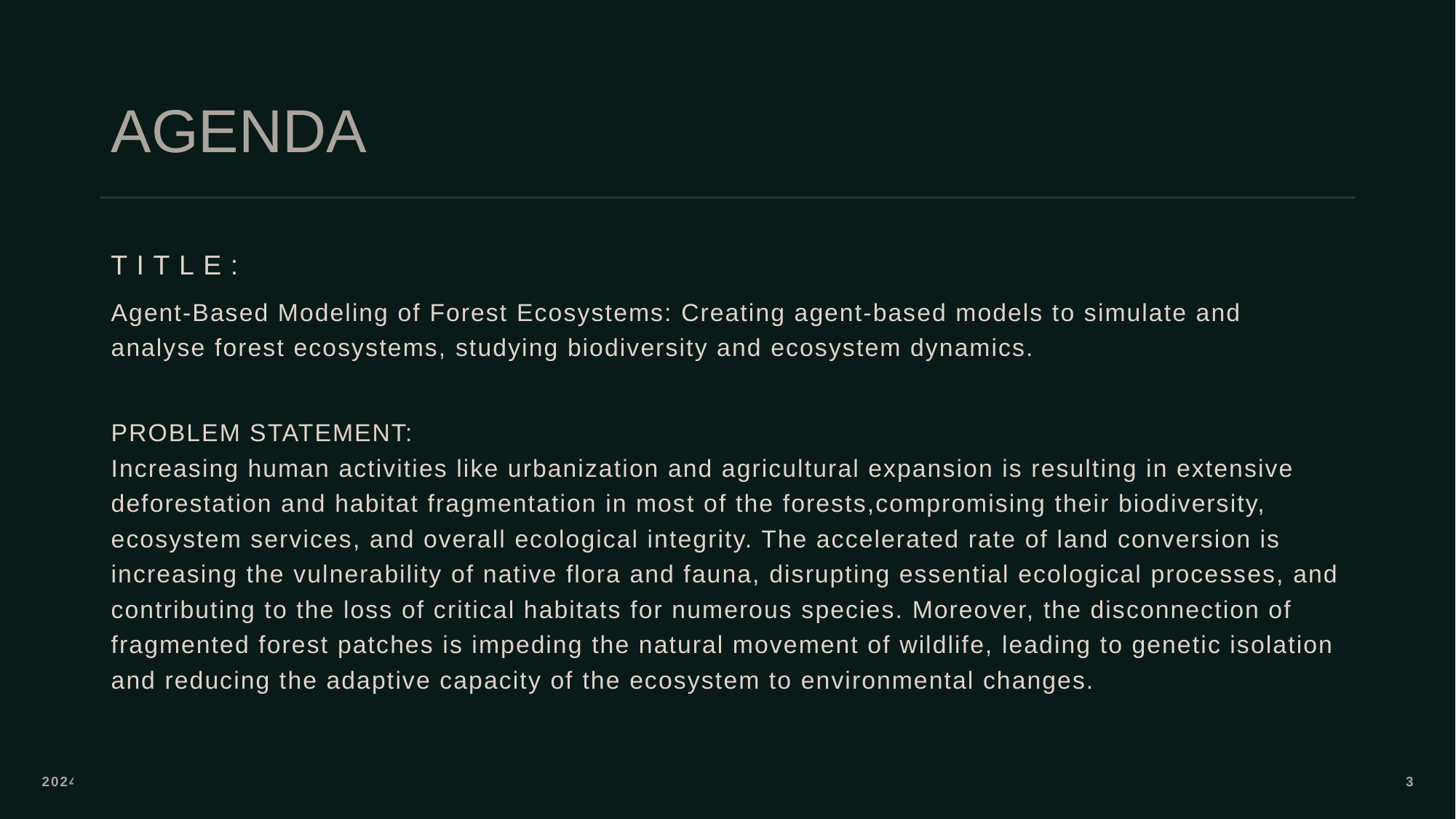

# AGENDA

Title:
Agent-Based Modeling of Forest Ecosystems: Creating agent-based models to simulate and analyse forest ecosystems, studying biodiversity and ecosystem dynamics.

PROBLEM STATEMENT:
Increasing human activities like urbanization and agricultural expansion is resulting in extensive deforestation and habitat fragmentation in most of the forests,compromising their biodiversity, ecosystem services, and overall ecological integrity. The accelerated rate of land conversion is increasing the vulnerability of native flora and fauna, disrupting essential ecological processes, and contributing to the loss of critical habitats for numerous species. Moreover, the disconnection of fragmented forest patches is impeding the natural movement of wildlife, leading to genetic isolation and reducing the adaptive capacity of the ecosystem to environmental changes.

2024

3